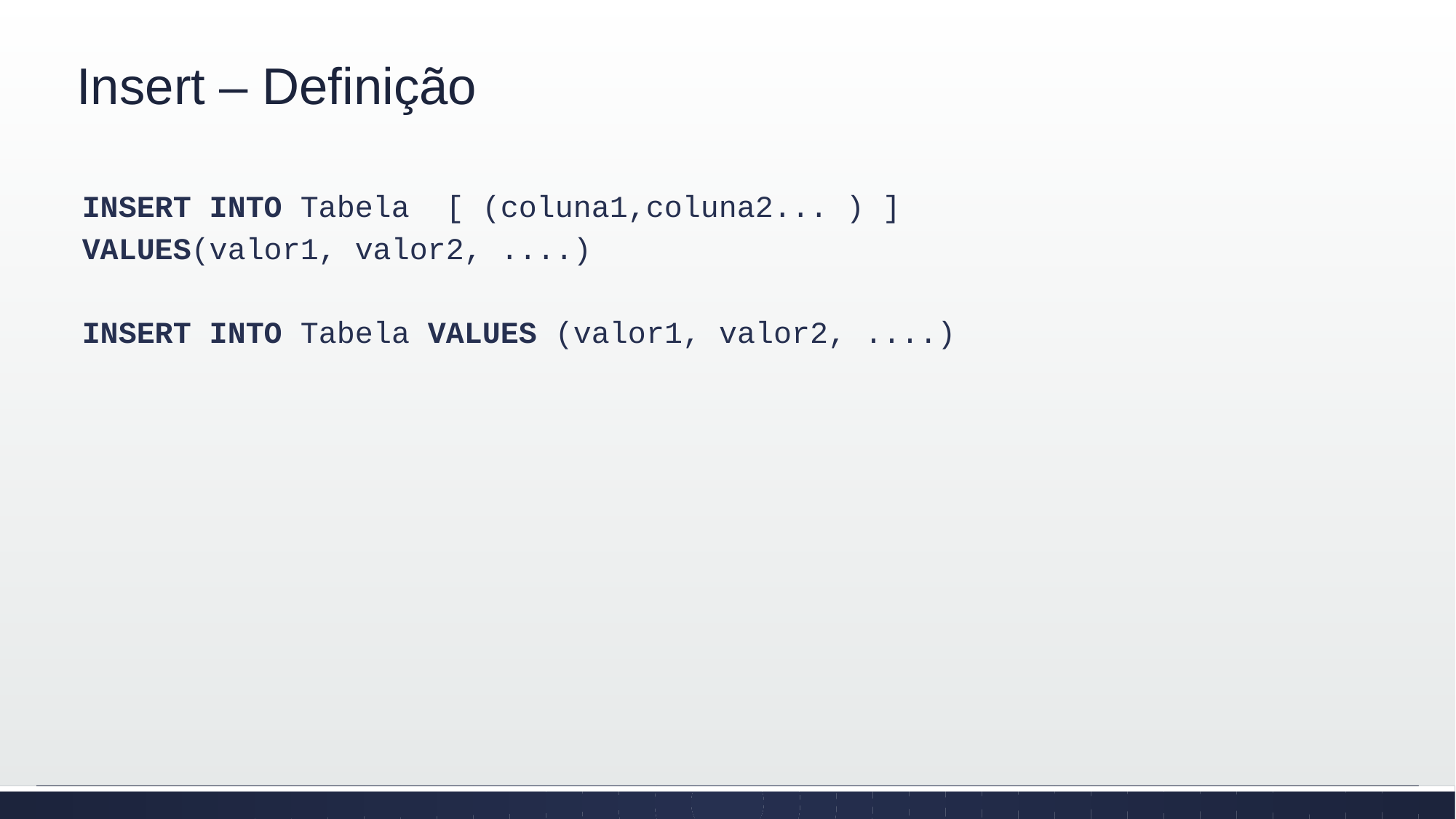

# Insert – Definição
INSERT INTO Tabela  [ (coluna1,coluna2... ) ]
VALUES(valor1, valor2, ....)

INSERT INTO Tabela VALUES (valor1, valor2, ....)